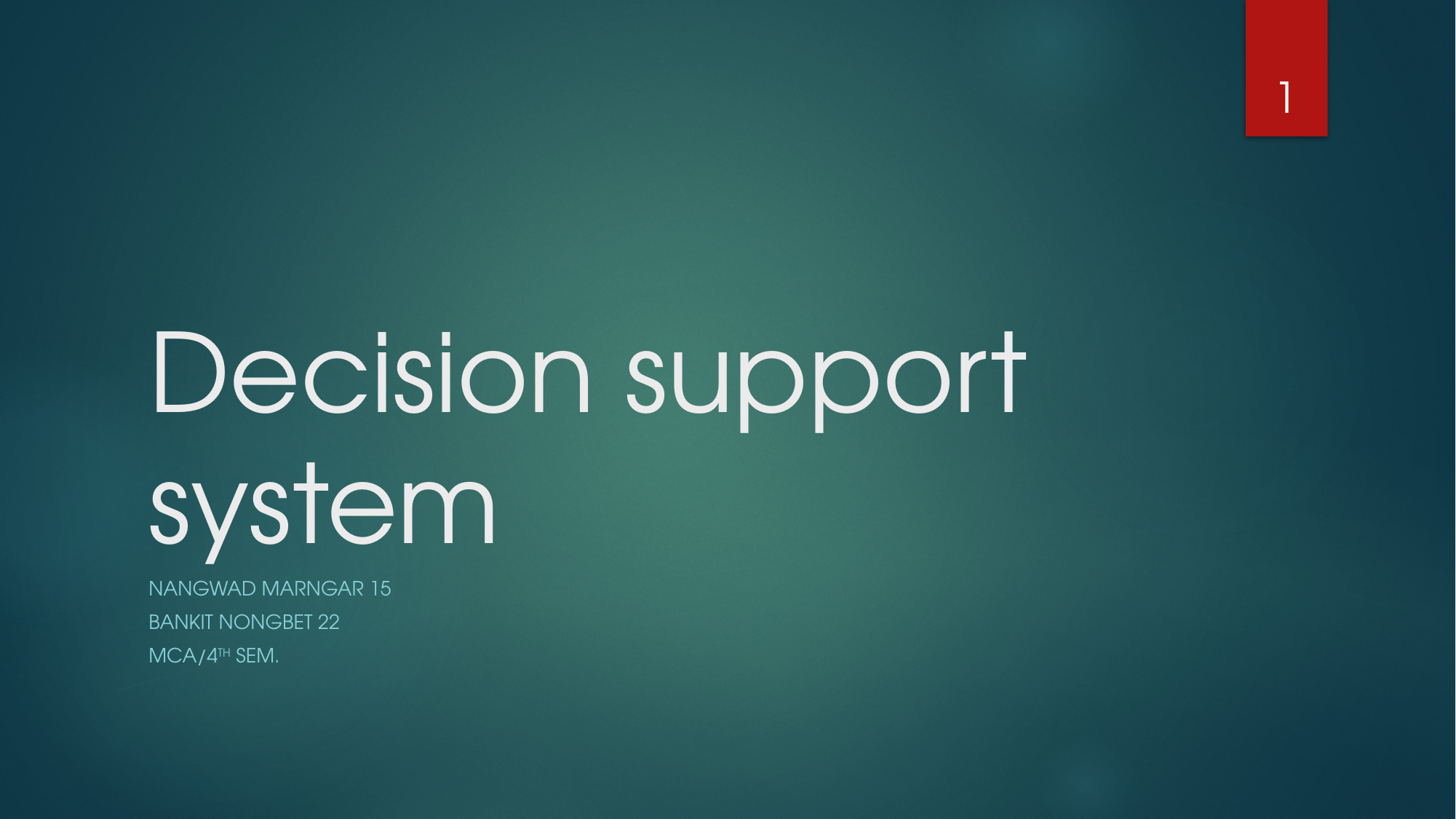

1
# Decision support system
Nangwad Marngar 15
Bankit Nongbet 22
MCA/4th Sem.